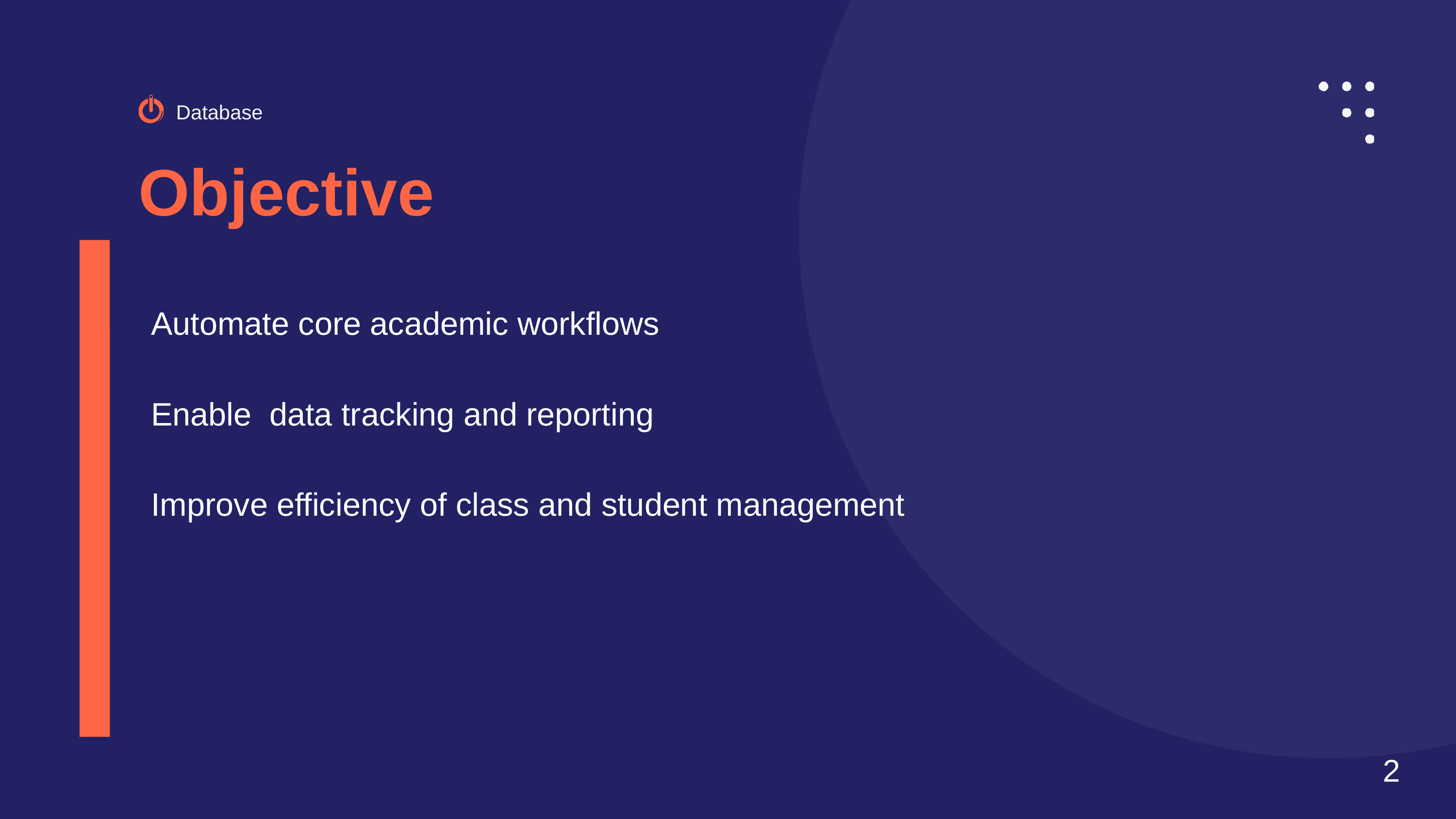

Database
Objective

Automate core academic workflows

Enable  data tracking and reporting

Improve efficiency of class and student management
2